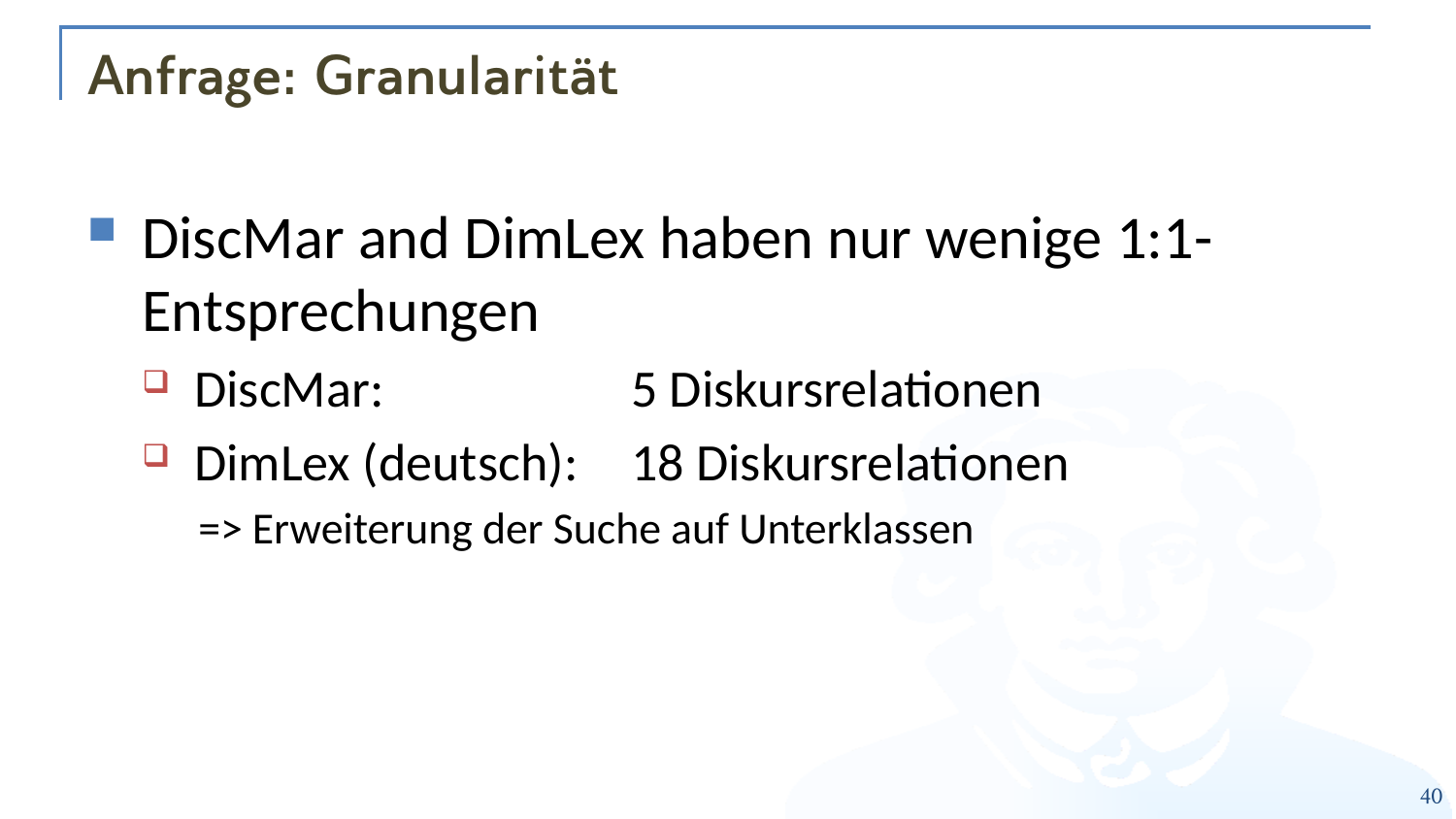

# Anfrage: Granularität
DiscMar and DimLex haben nur wenige 1:1-Entsprechungen
DiscMar: 		5 Diskursrelationen
DimLex (deutsch): 	18 Diskursrelationen
=> Erweiterung der Suche auf Unterklassen
40